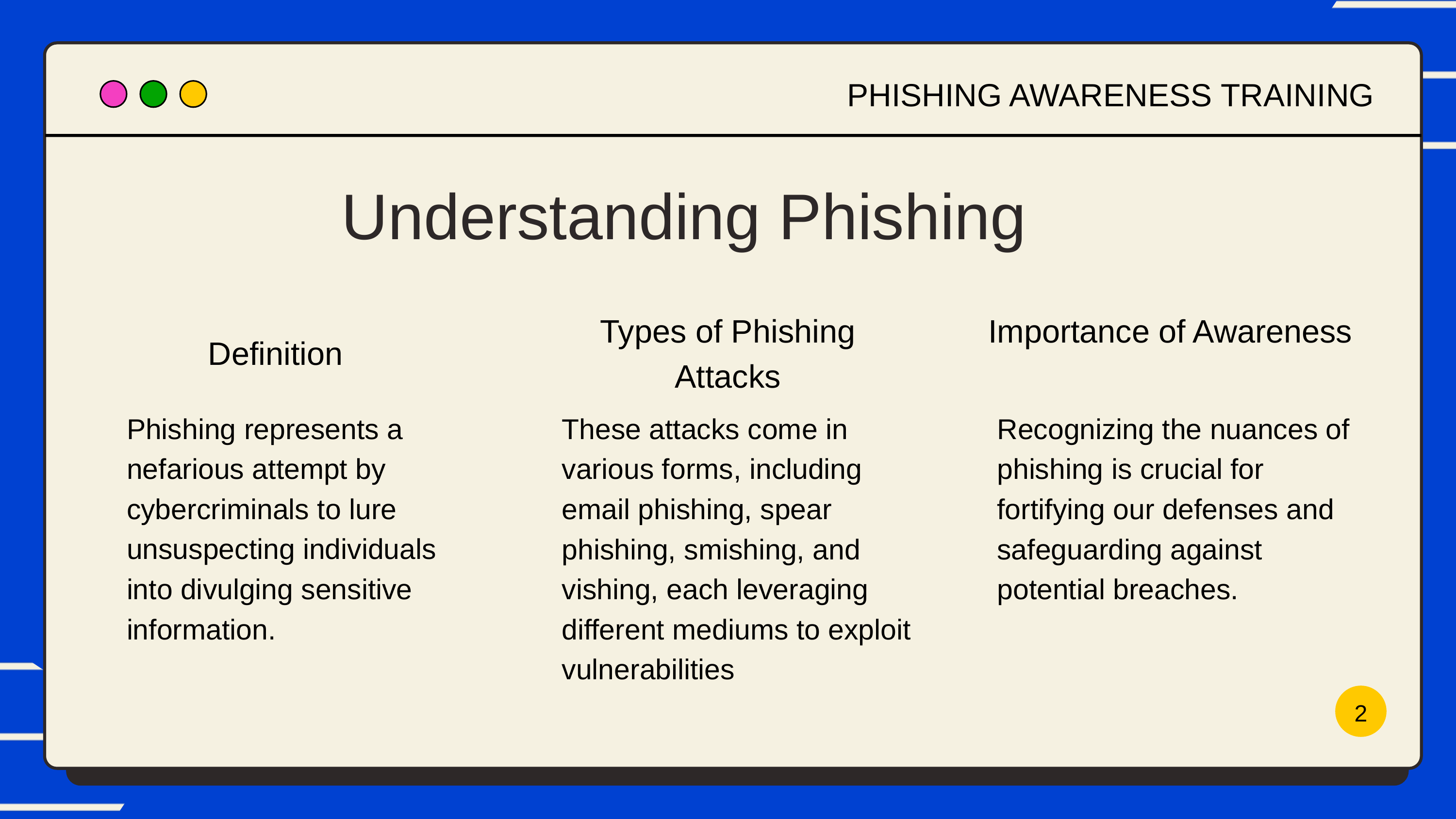

PHISHING AWARENESS TRAINING

Understanding Phishing
Types of Phishing Attacks
Importance of Awareness
Definition
Phishing represents a nefarious attempt by cybercriminals to lure unsuspecting individuals into divulging sensitive information.
These attacks come in various forms, including email phishing, spear phishing, smishing, and vishing, each leveraging different mediums to exploit vulnerabilities
Recognizing the nuances of phishing is crucial for fortifying our defenses and safeguarding against potential breaches.

2